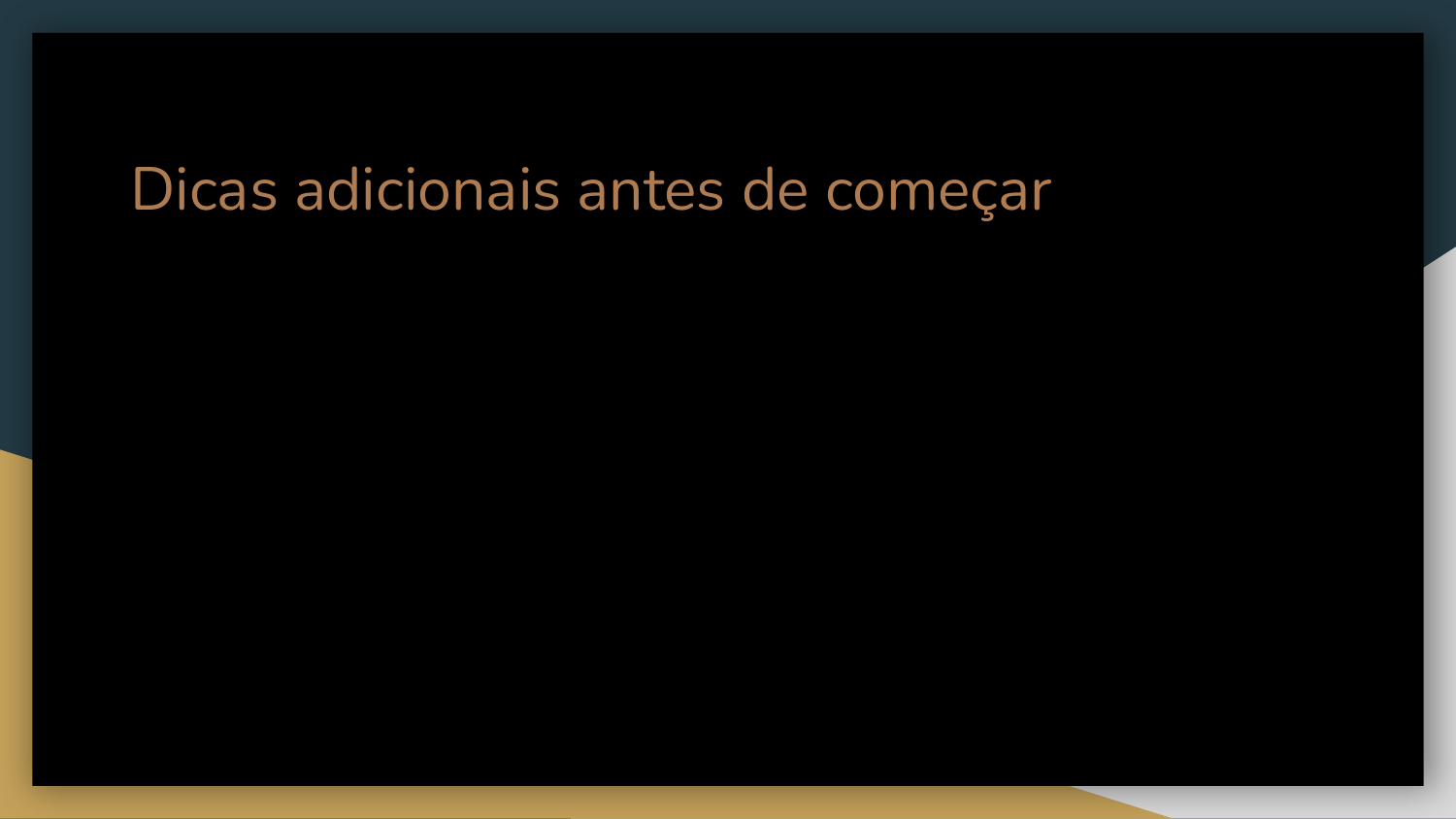

# Dicas adicionais antes de começar
Desenvolva o algoritmo em etapas;

Procure usar nomes de variáveis significativos, auto-explicativos, mesmo que fiquem longos;

Identifique se os passos individuais são suficientes independentes um dos outros;

Revise o algoritmo em busca de possíveis erros lógicos e exceções que possam ser tratados.